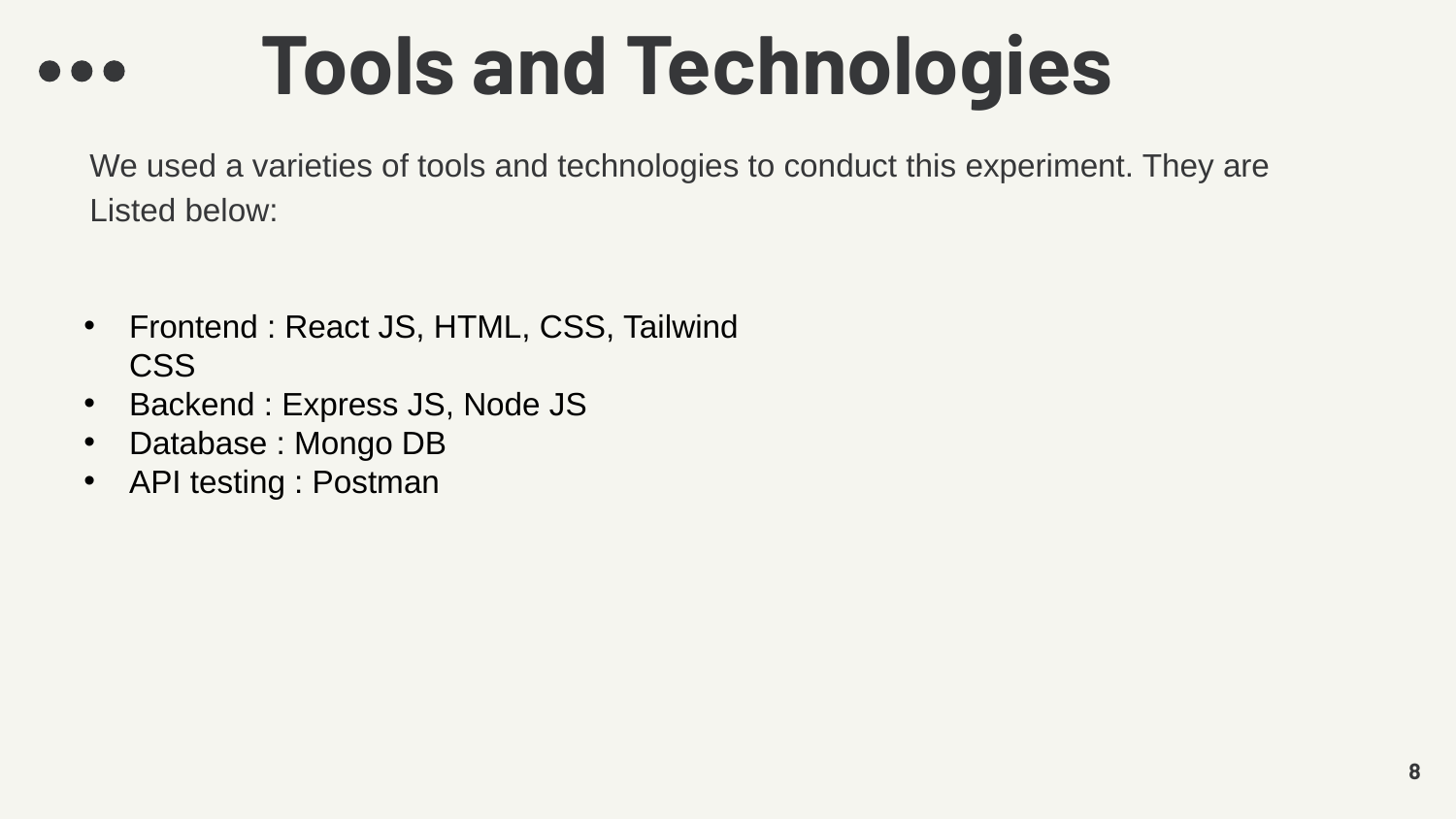

# Tools and Technologies
We used a varieties of tools and technologies to conduct this experiment. They are
Listed below:

Frontend : React JS, HTML, CSS, Tailwind                CSS
Backend : Express JS, Node JS
Database : Mongo DB
API testing : Postman
8